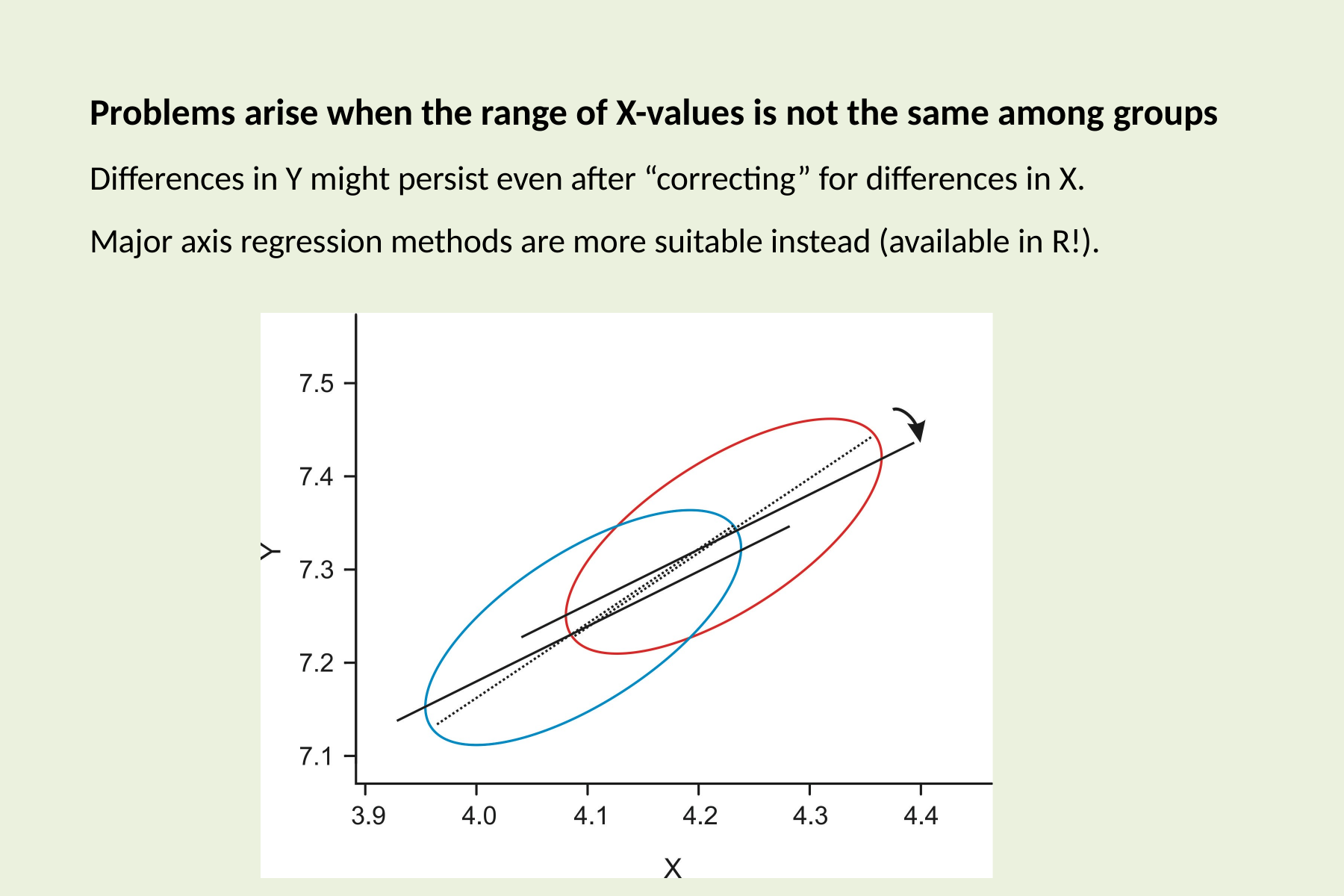

# Problems arise when the range of X-values is not the same among groups
Differences in Y might persist even after “correcting” for differences in X.  Major axis regression methods are more suitable instead (available in R!).